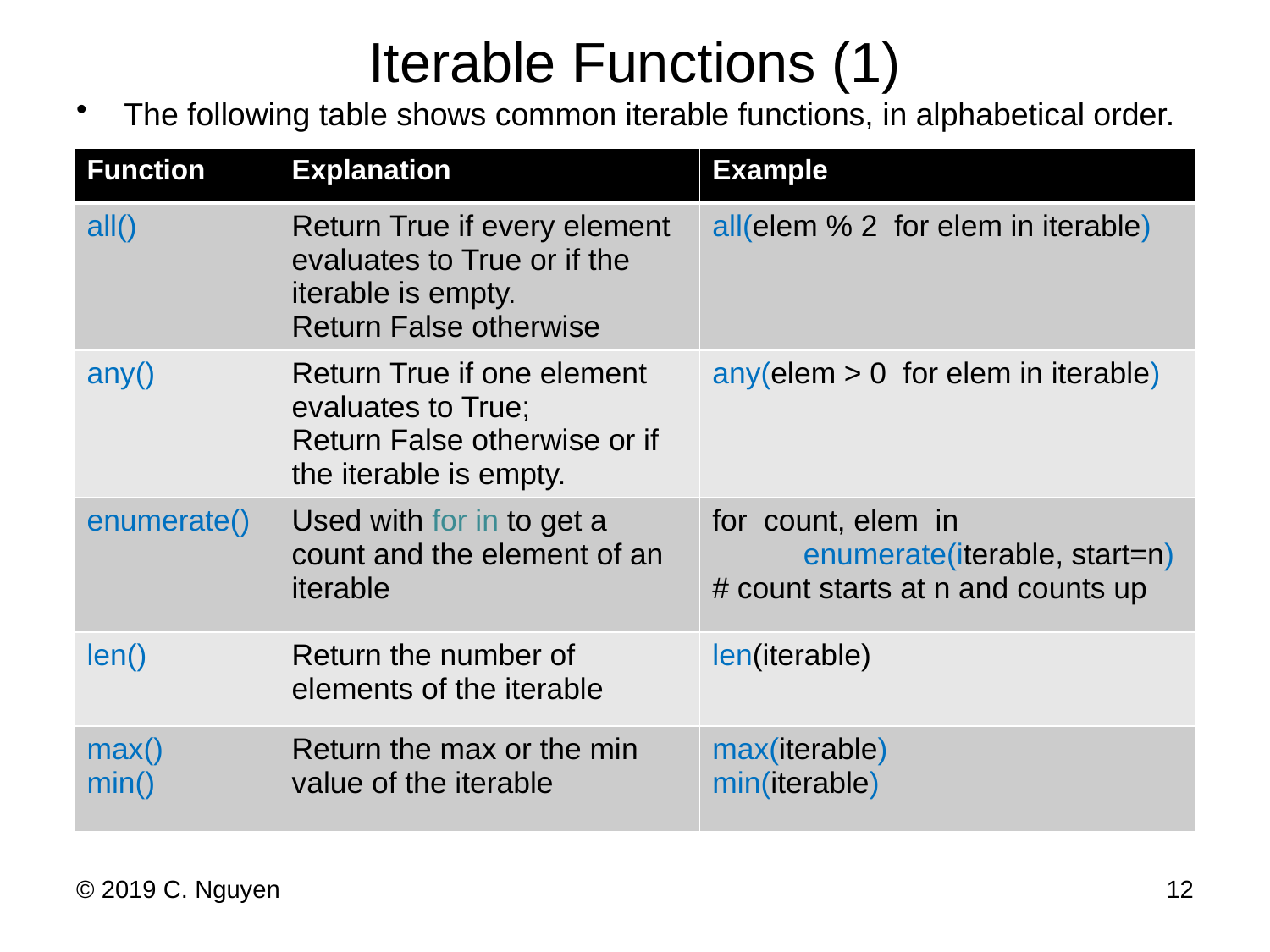

# Iterable Functions (1)
The following table shows common iterable functions, in alphabetical order.

| Function | Explanation | Example |
| --- | --- | --- |
| all() | Return True if every element evaluates to True or if the iterable is empty. Return False otherwise | all(elem % 2 for elem in iterable) |
| any() | Return True if one element evaluates to True; Return False otherwise or if the iterable is empty. | any(elem > 0 for elem in iterable) |
| enumerate() | Used with for in to get a count and the element of an iterable | for count, elem in enumerate(iterable, start=n) # count starts at n and counts up |
| len() | Return the number of elements of the iterable | len(iterable) |
| max() min() | Return the max or the min value of the iterable | max(iterable) min(iterable) |
© 2019 C. Nguyen
12